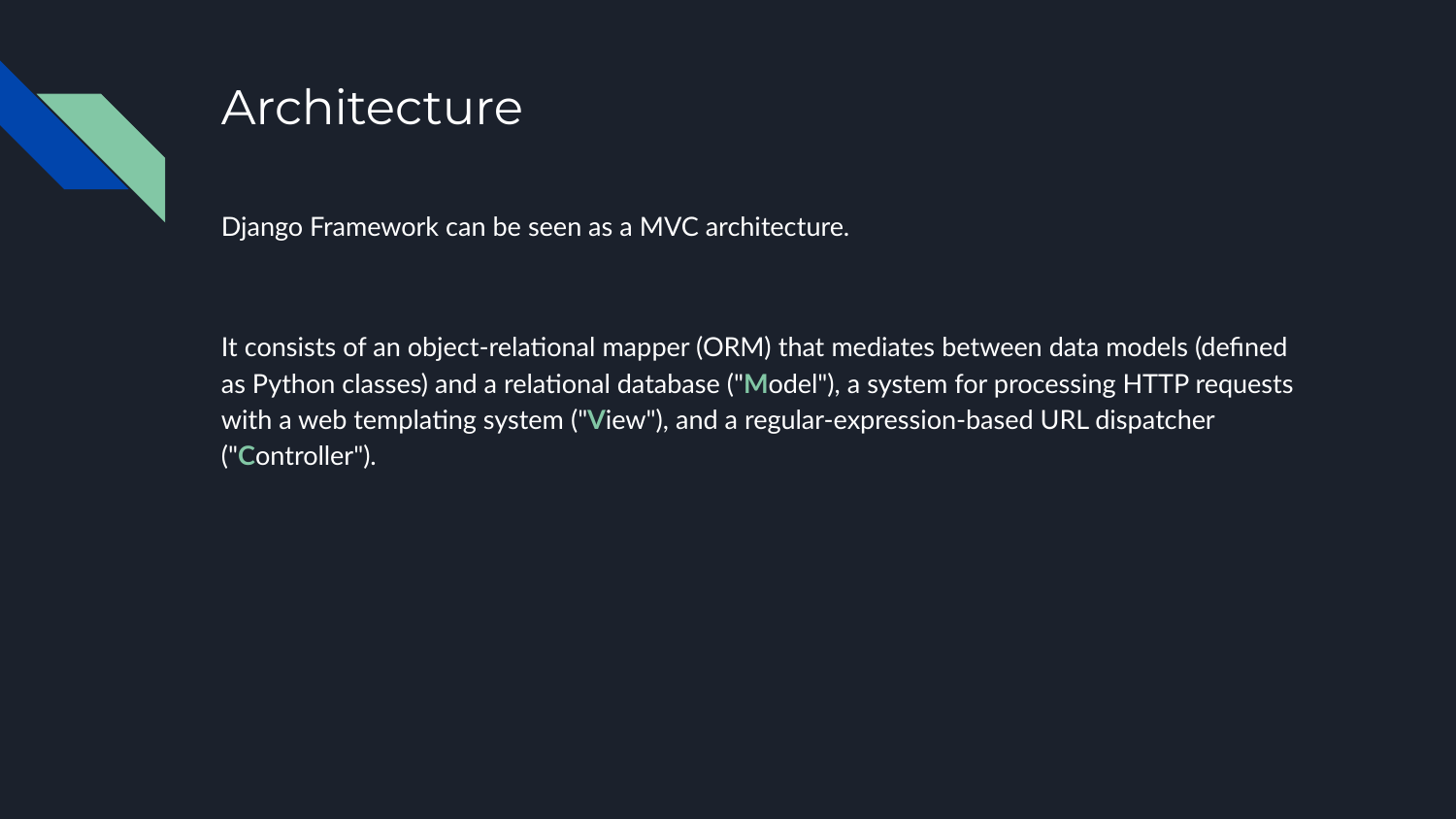

# Architecture
Django Framework can be seen as a MVC architecture.

It consists of an object-relational mapper (ORM) that mediates between data models (defined as Python classes) and a relational database ("Model"), a system for processing HTTP requests with a web templating system ("View"), and a regular-expression-based URL dispatcher ("Controller").